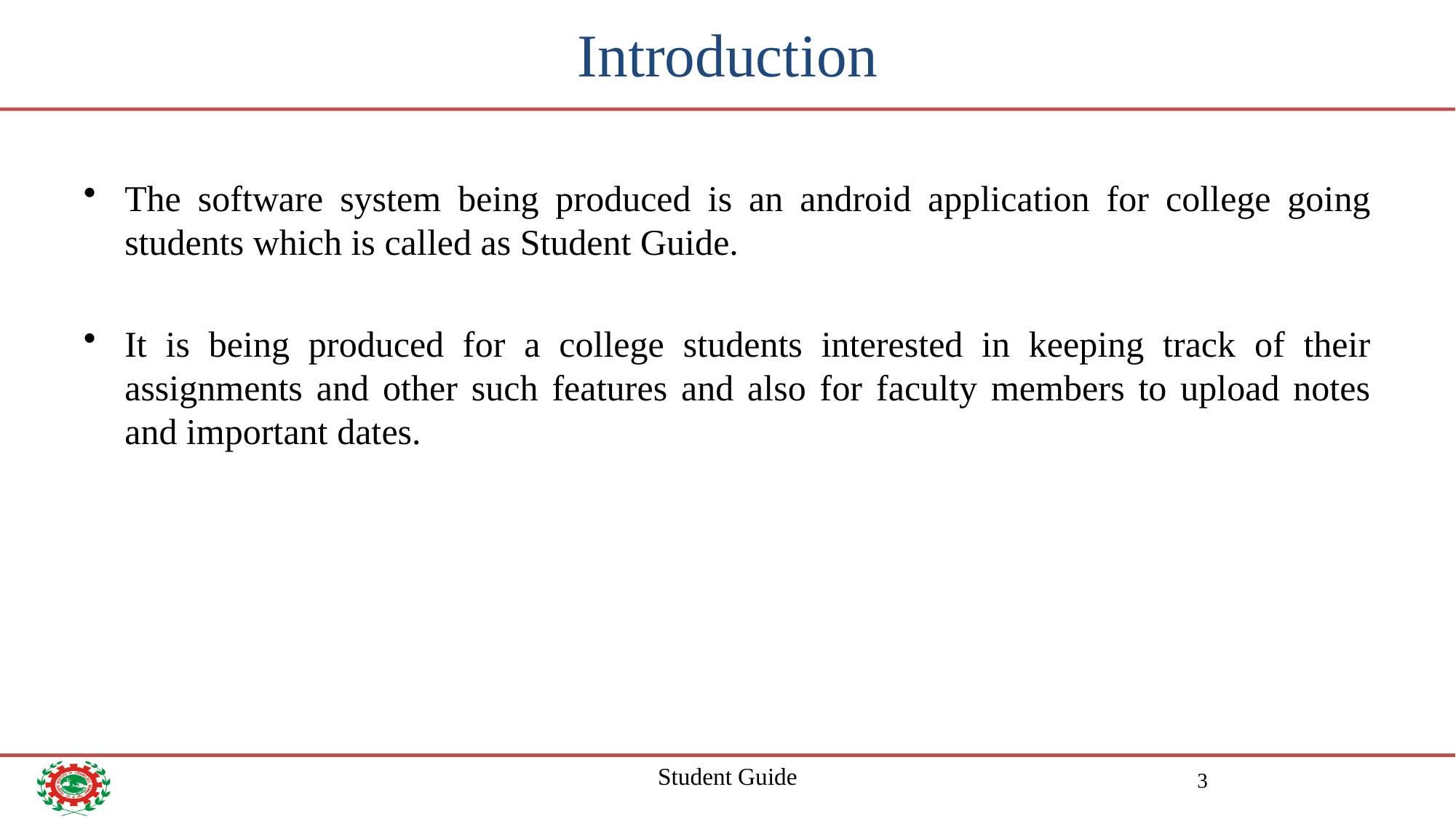

# Introduction

The software system being produced is an android application for college going students which is called as Student Guide.

It is being produced for a college students interested in keeping track of their assignments and other such features and also for faculty members to upload notes and important dates.
Student Guide
3